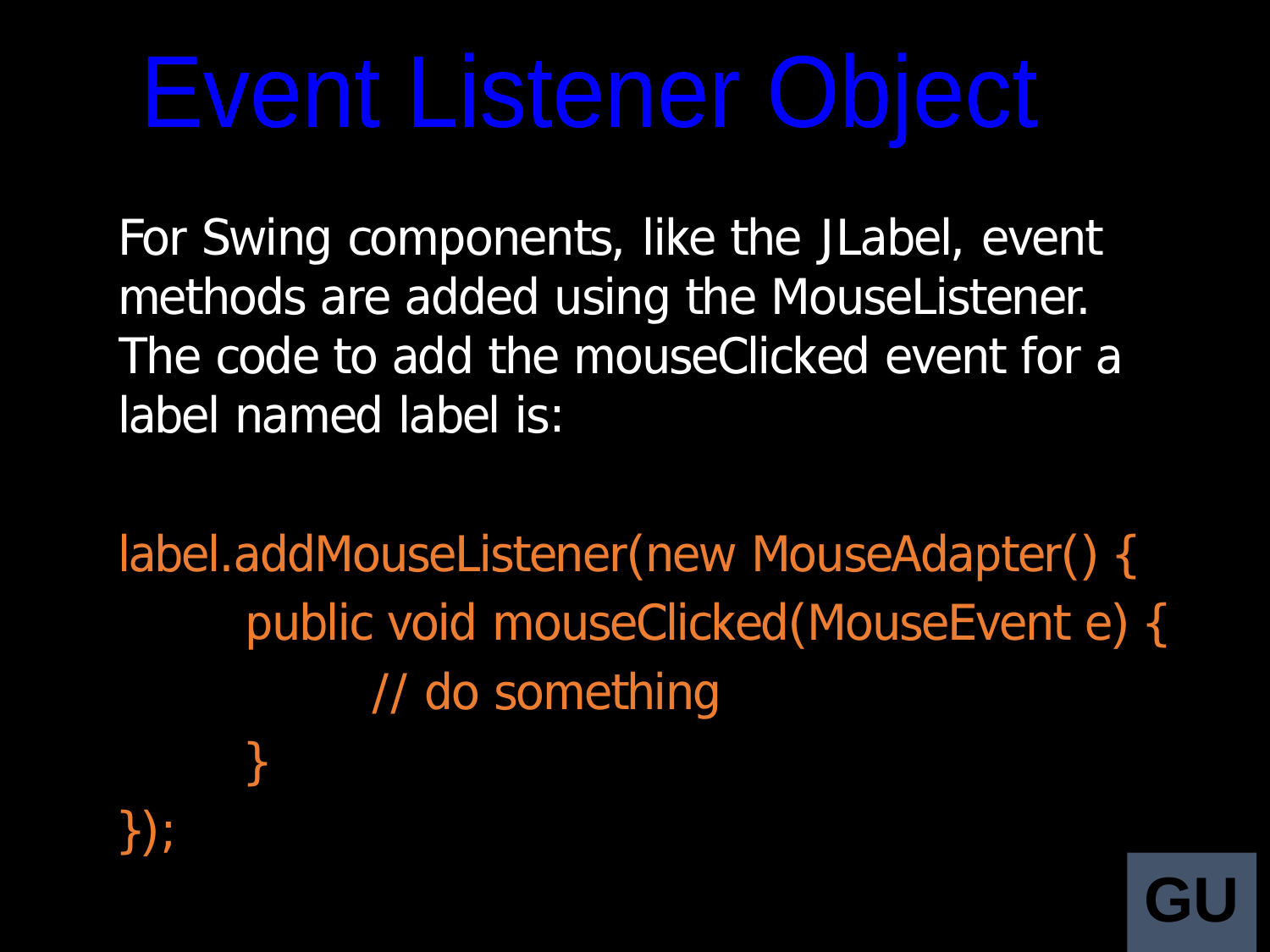

Event Listener Object
For Swing components, like the JLabel, event methods are added using the MouseListener. The code to add the mouseClicked event for a label named label is:

label.addMouseListener(new MouseAdapter() {
  	public void mouseClicked(MouseEvent e) {
    		// do something
  	}
});